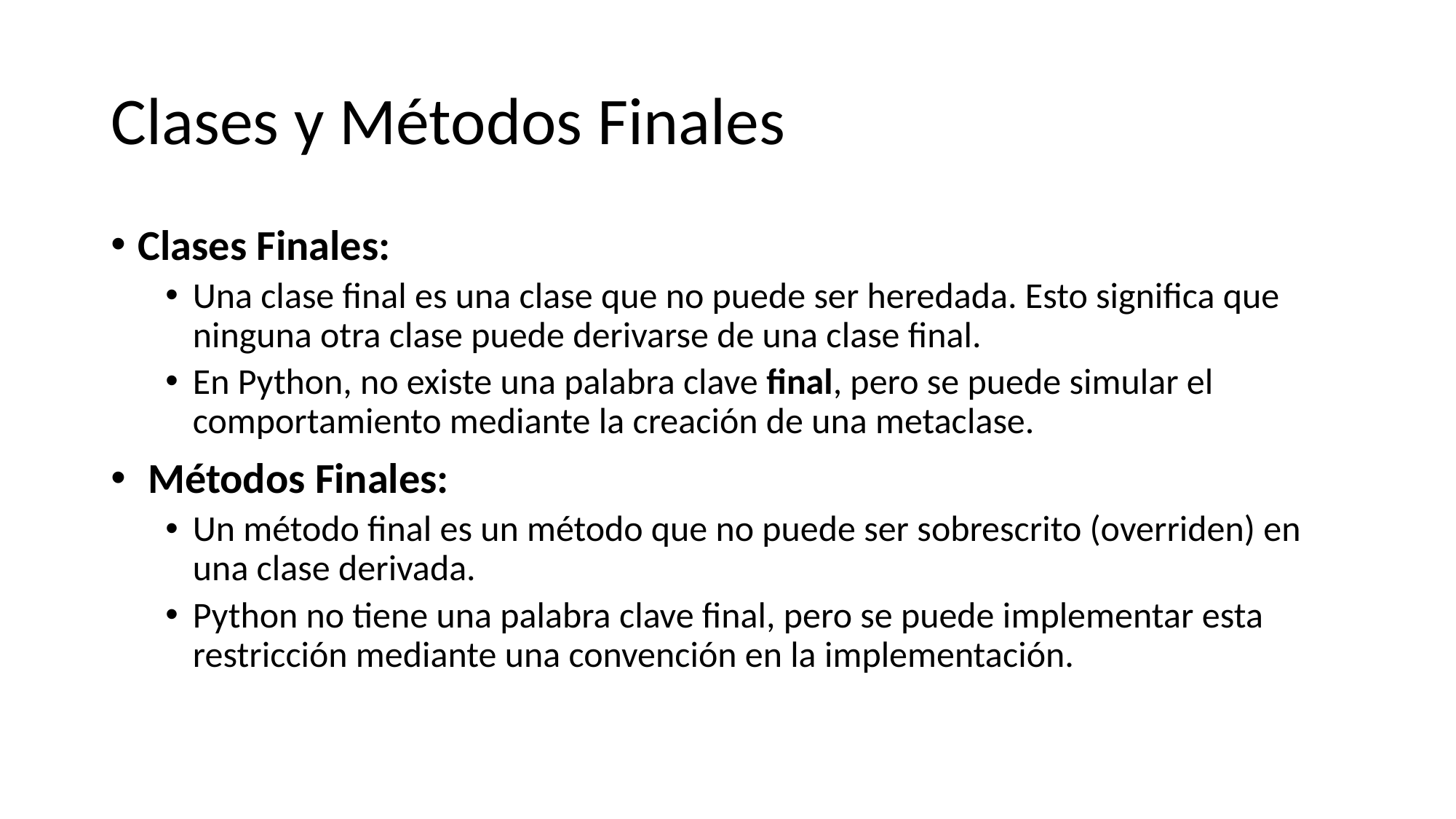

# Clases y Métodos Finales
Clases Finales:
Una clase final es una clase que no puede ser heredada. Esto significa que ninguna otra clase puede derivarse de una clase final.
En Python, no existe una palabra clave final, pero se puede simular el comportamiento mediante la creación de una metaclase.
 Métodos Finales:
Un método final es un método que no puede ser sobrescrito (overriden) en una clase derivada.
Python no tiene una palabra clave final, pero se puede implementar esta restricción mediante una convención en la implementación.